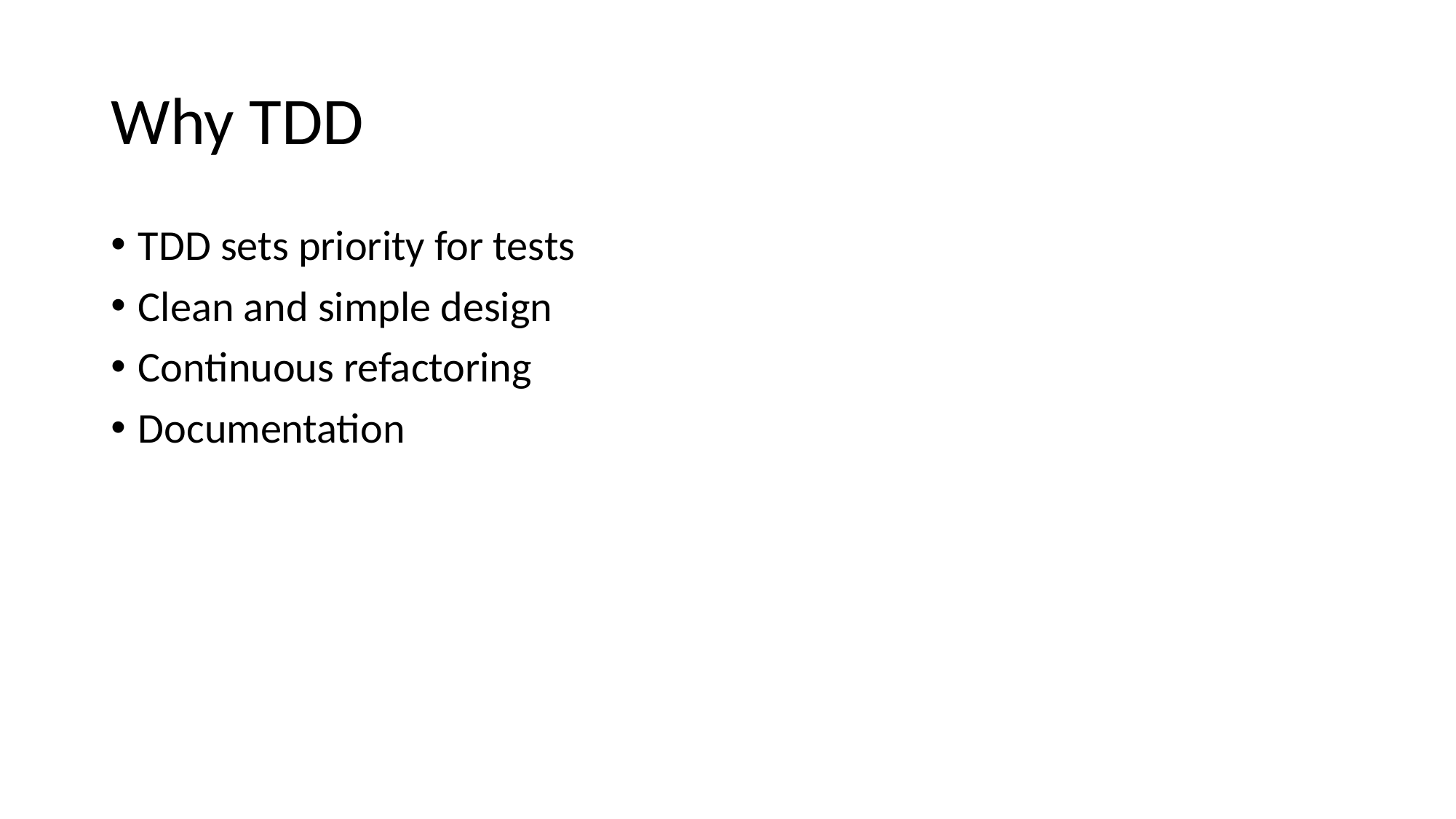

# Why TDD
TDD sets priority for tests
Clean and simple design
Continuous refactoring
Documentation